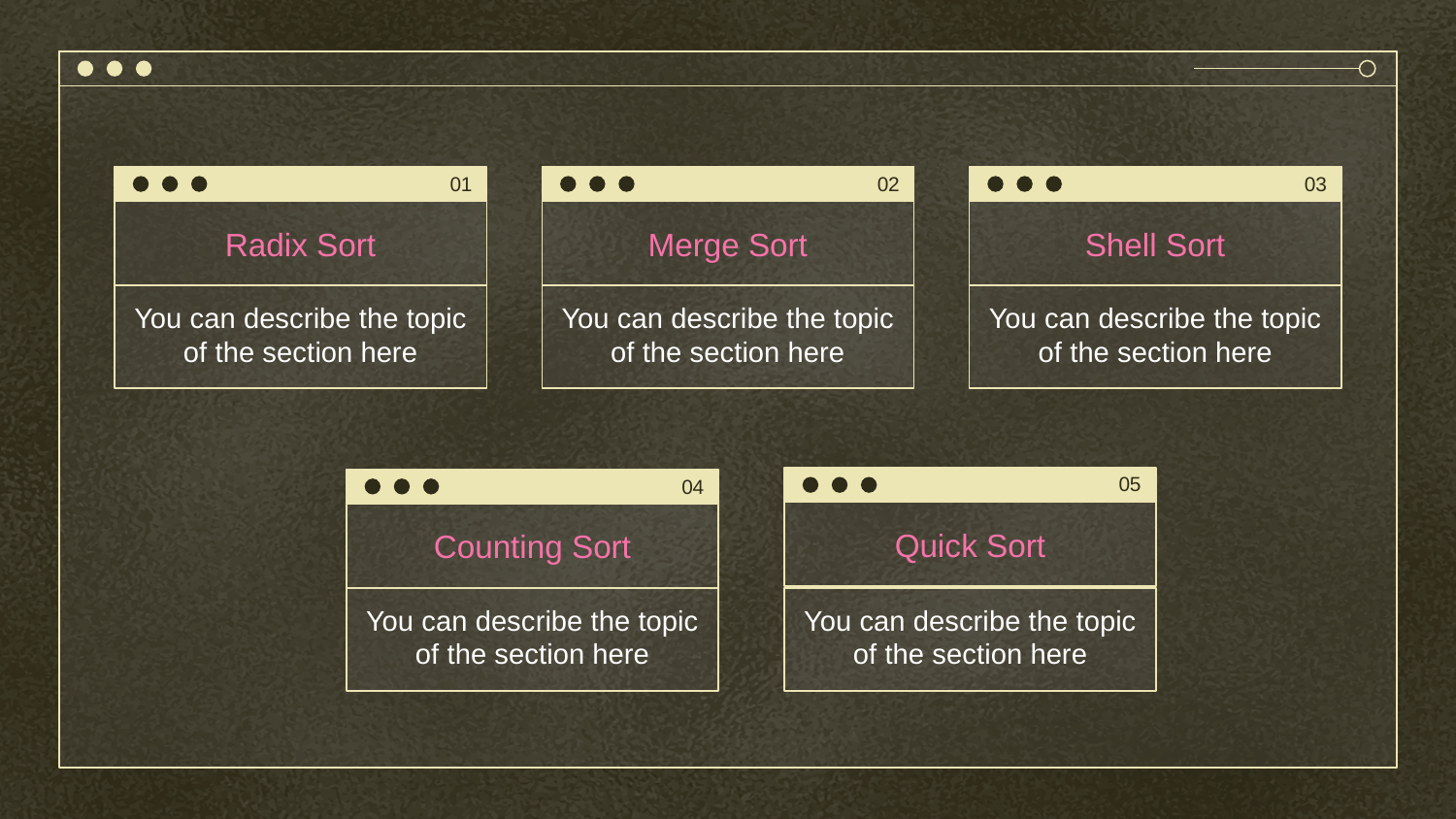

01

02

03
# Radix Sort
Merge Sort
Shell Sort
You can describe the topic of the section here
You can describe the topic of the section here
You can describe the topic of the section here
05

04
Quick Sort
Counting Sort
You can describe the topic of the section here
You can describe the topic of the section here